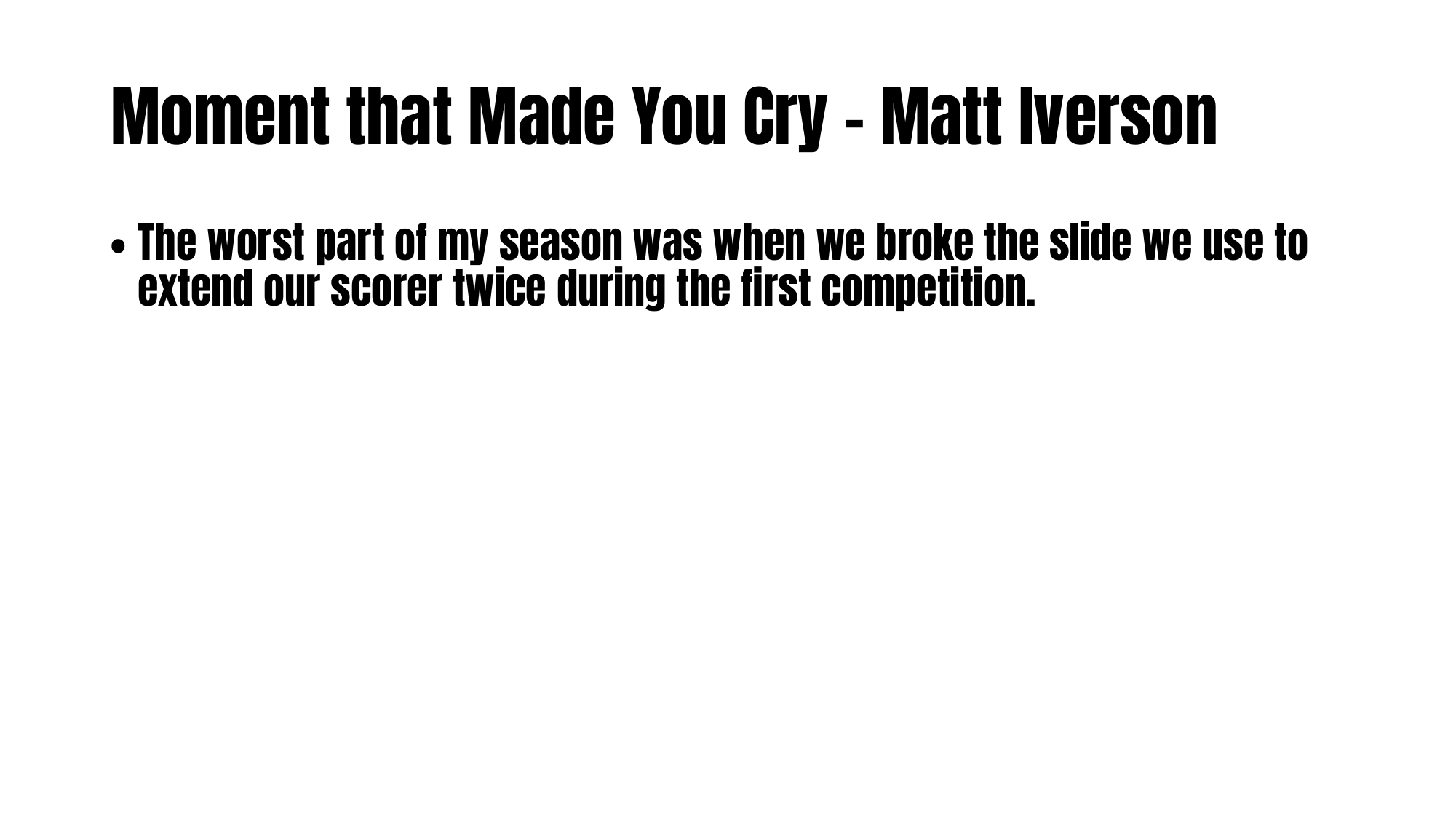

# Moment that Made You Cry - Matt Iverson
The worst part of my season was when we broke the slide we use to extend our scorer twice during the first competition.